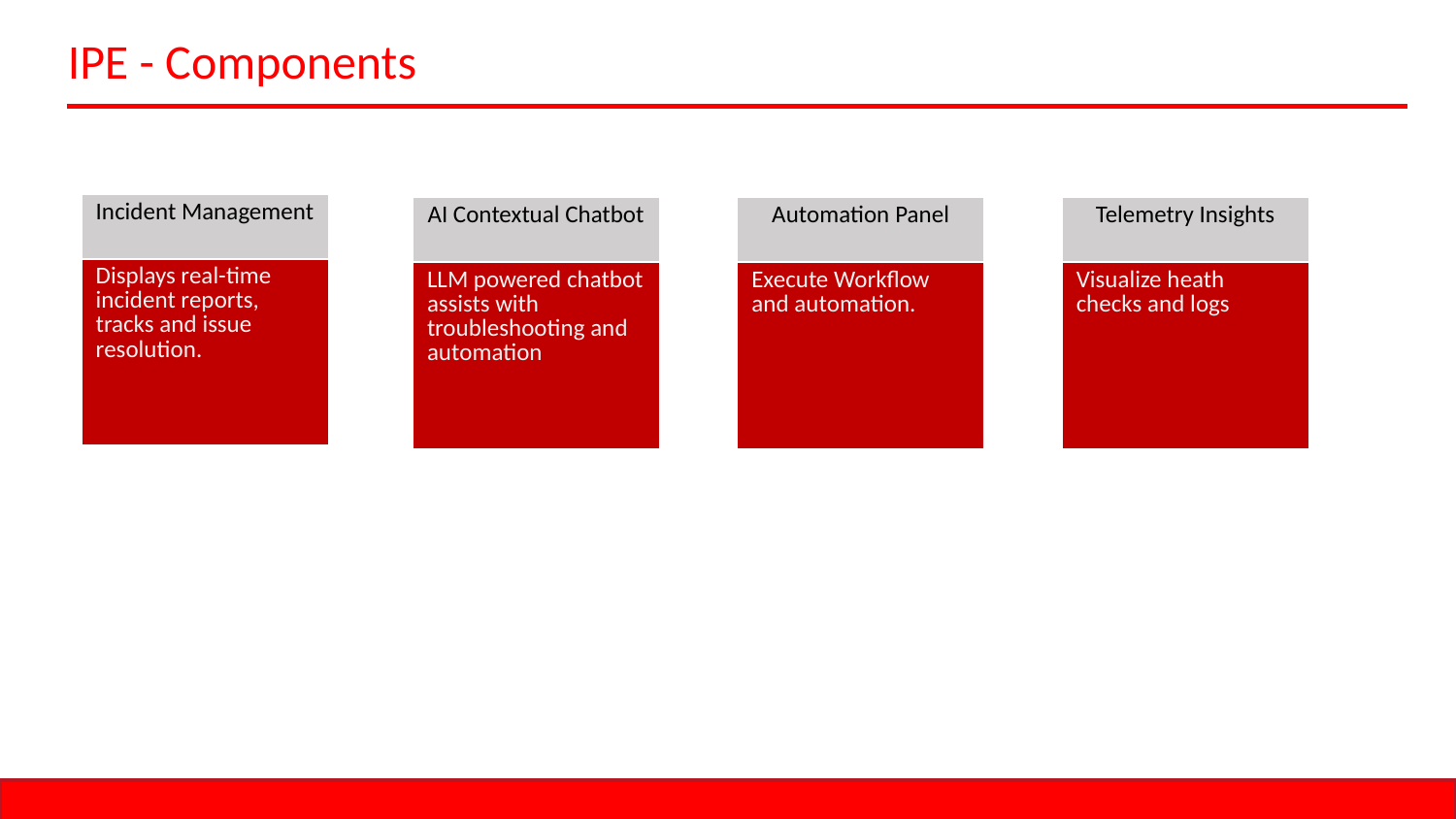

# IPE - Components
| Incident Management |
| --- |
| Displays real-time incident reports, tracks and issue resolution. |
| AI Contextual Chatbot |
| --- |
| LLM powered chatbot assists with troubleshooting and automation |
| Automation Panel |
| --- |
| Execute Workflow and automation. |
| Telemetry Insights |
| --- |
| Visualize heath checks and logs |